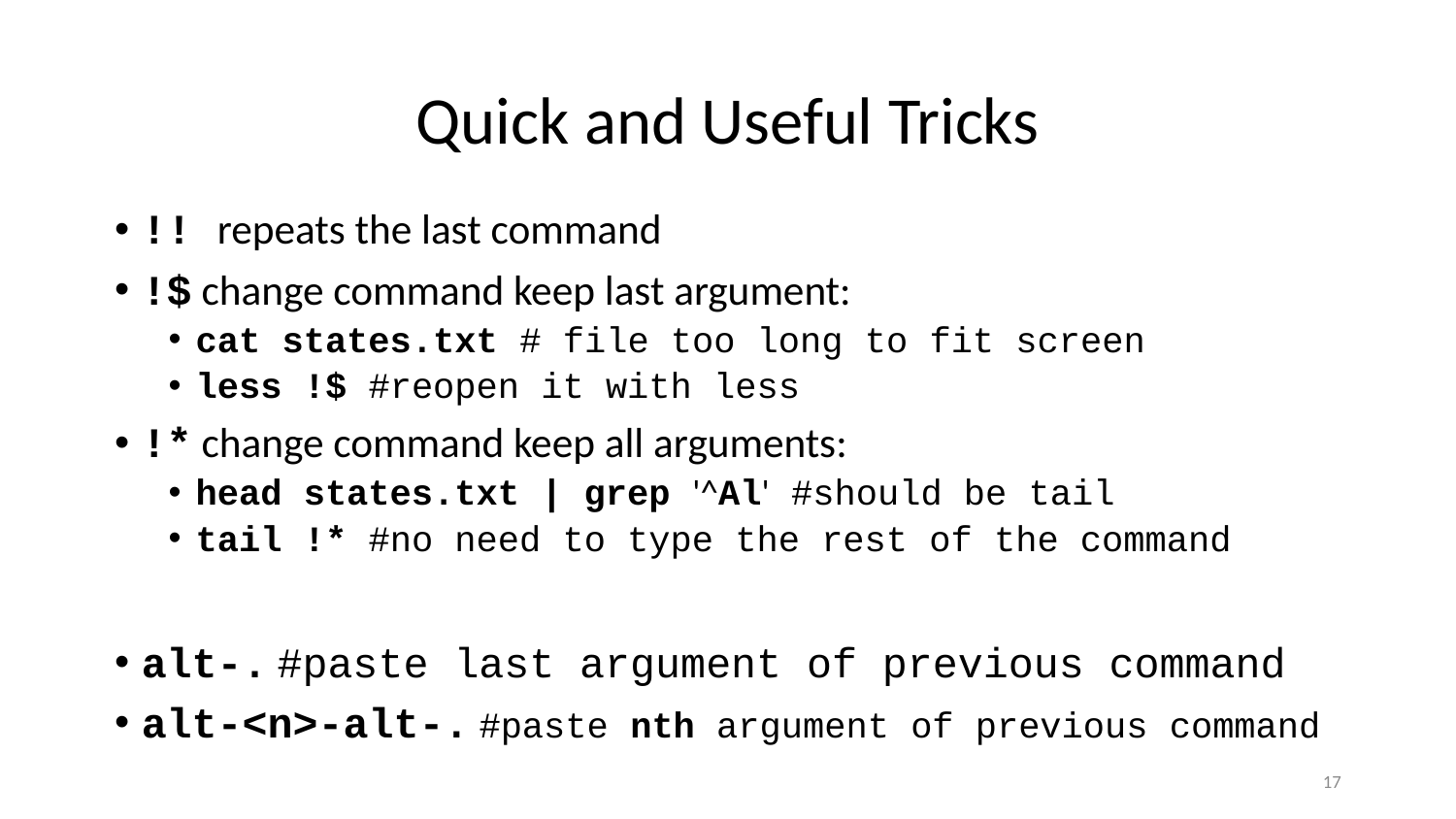

# Quick and Useful Tricks
!! repeats the last command
!$ change command keep last argument:
cat states.txt # file too long to fit screen
less !$ #reopen it with less
!* change command keep all arguments:
head states.txt | grep '^Al' #should be tail
tail !* #no need to type the rest of the command

alt-. #paste last argument of previous command
alt-<n>-alt-. #paste nth argument of previous command
17